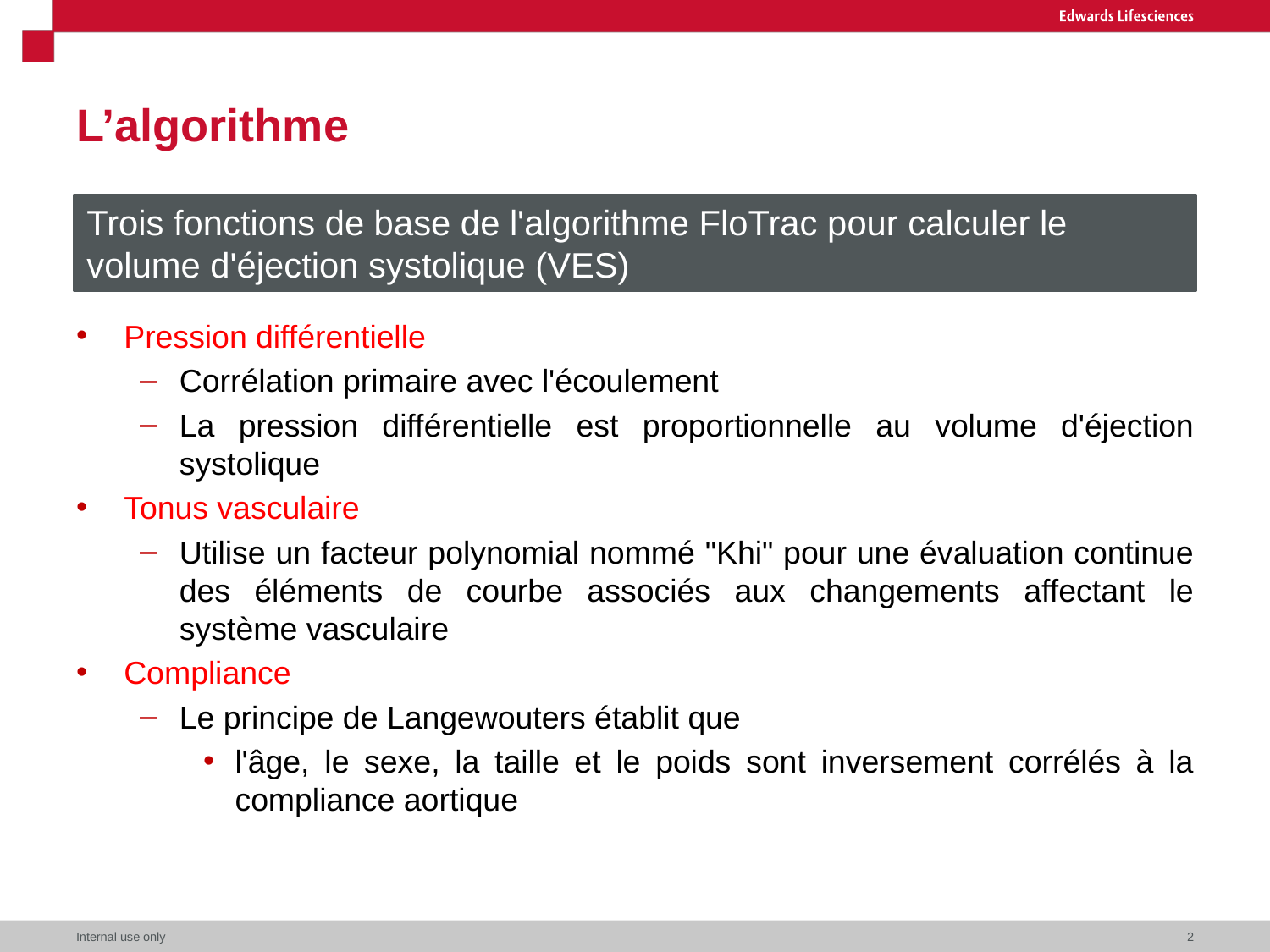

# L’algorithme
Trois fonctions de base de l'algorithme FloTrac pour calculer le volume d'éjection systolique (VES)
Pression différentielle
Corrélation primaire avec l'écoulement
La pression différentielle est proportionnelle au volume d'éjection systolique
Tonus vasculaire
Utilise un facteur polynomial nommé "Khi" pour une évaluation continue des éléments de courbe associés aux changements affectant le système vasculaire
Compliance
Le principe de Langewouters établit que
l'âge, le sexe, la taille et le poids sont inversement corrélés à la compliance aortique
2